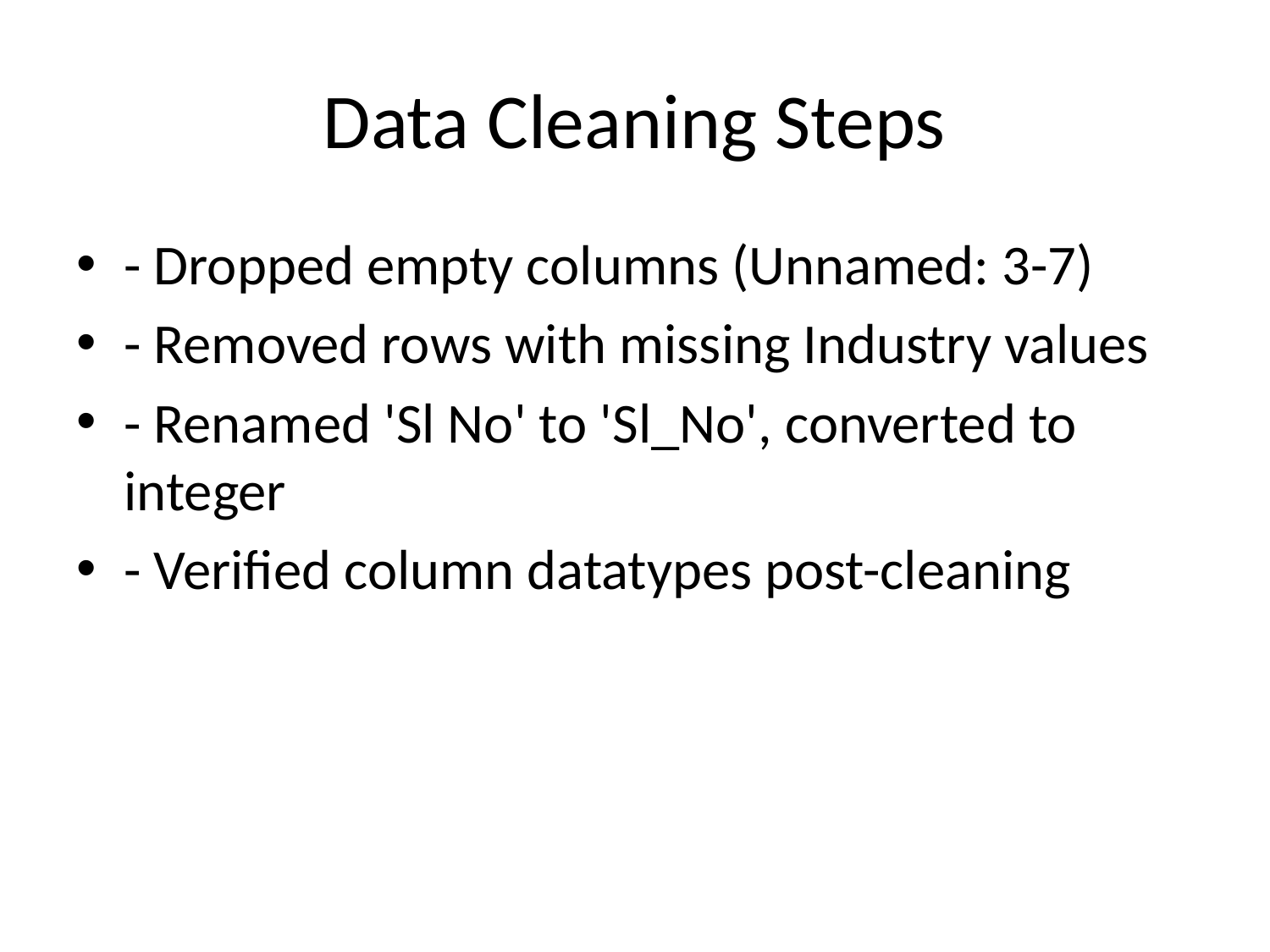

# Data Cleaning Steps
- Dropped empty columns (Unnamed: 3-7)
- Removed rows with missing Industry values
- Renamed 'Sl No' to 'Sl_No', converted to integer
- Verified column datatypes post-cleaning